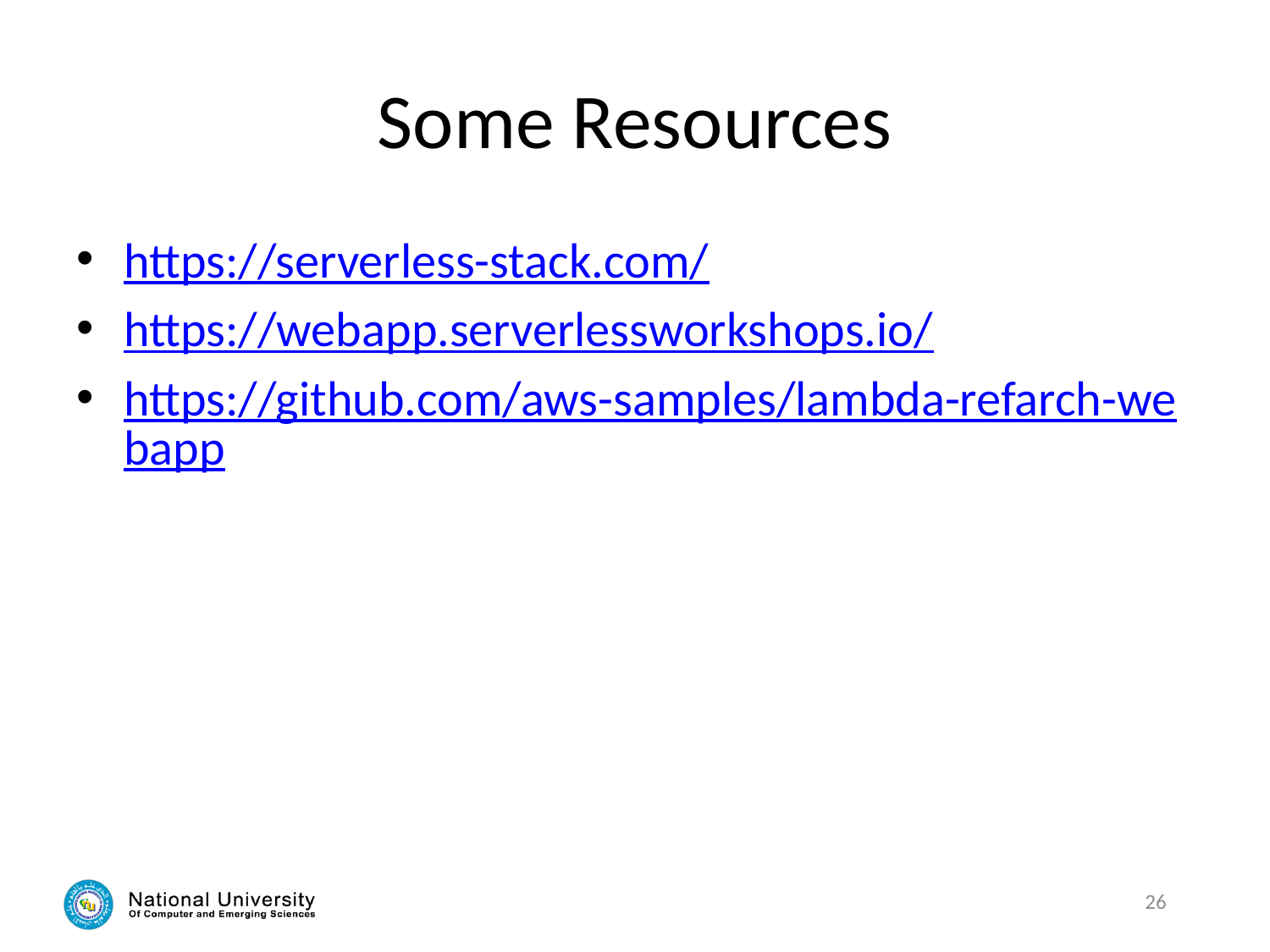

# Some Resources
https://serverless-stack.com/
https://webapp.serverlessworkshops.io/
https://github.com/aws-samples/lambda-refarch-webapp

26